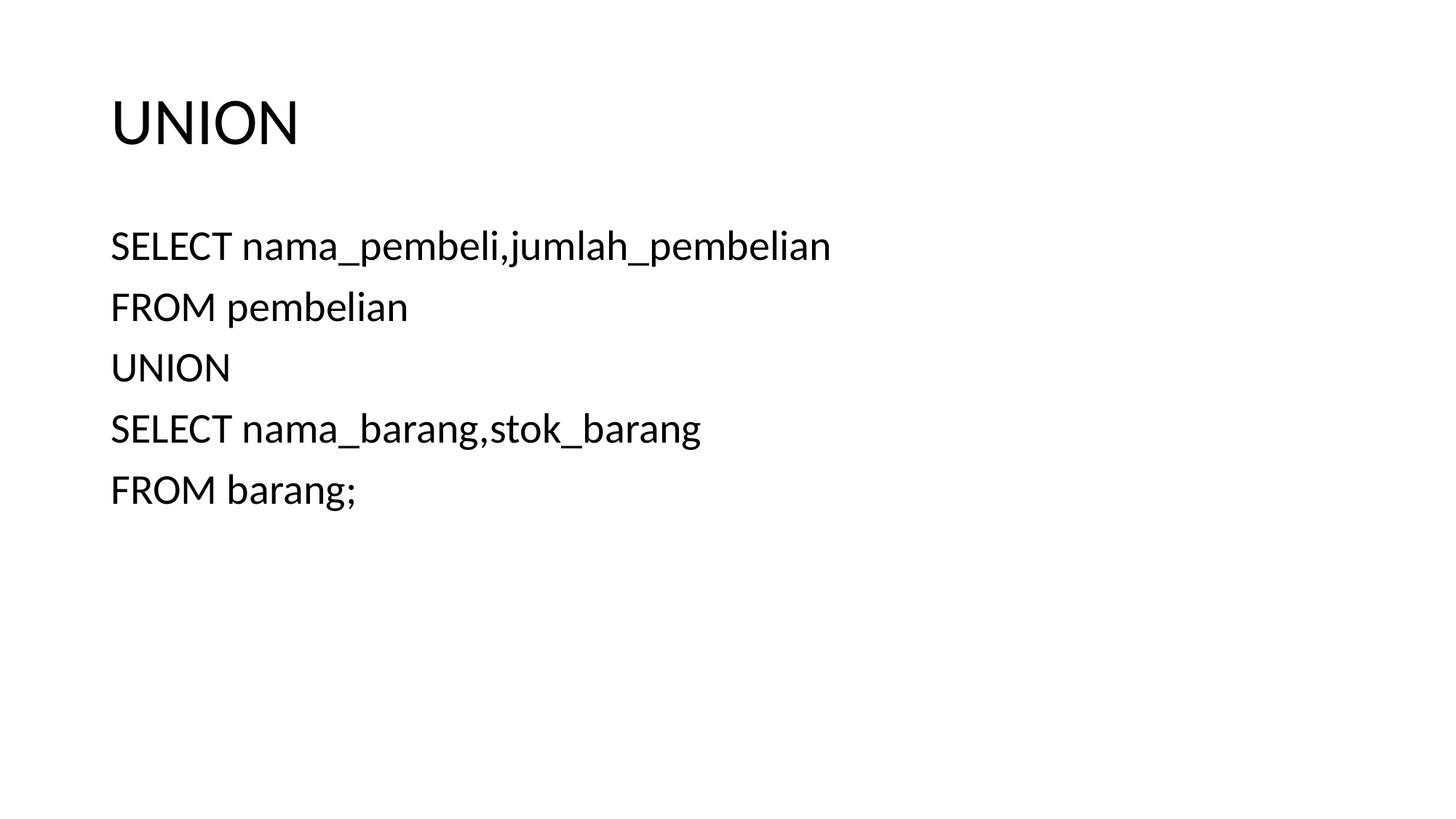

# UNION
SELECT nama_pembeli,jumlah_pembelian
FROM pembelian
UNION
SELECT nama_barang,stok_barang
FROM barang;